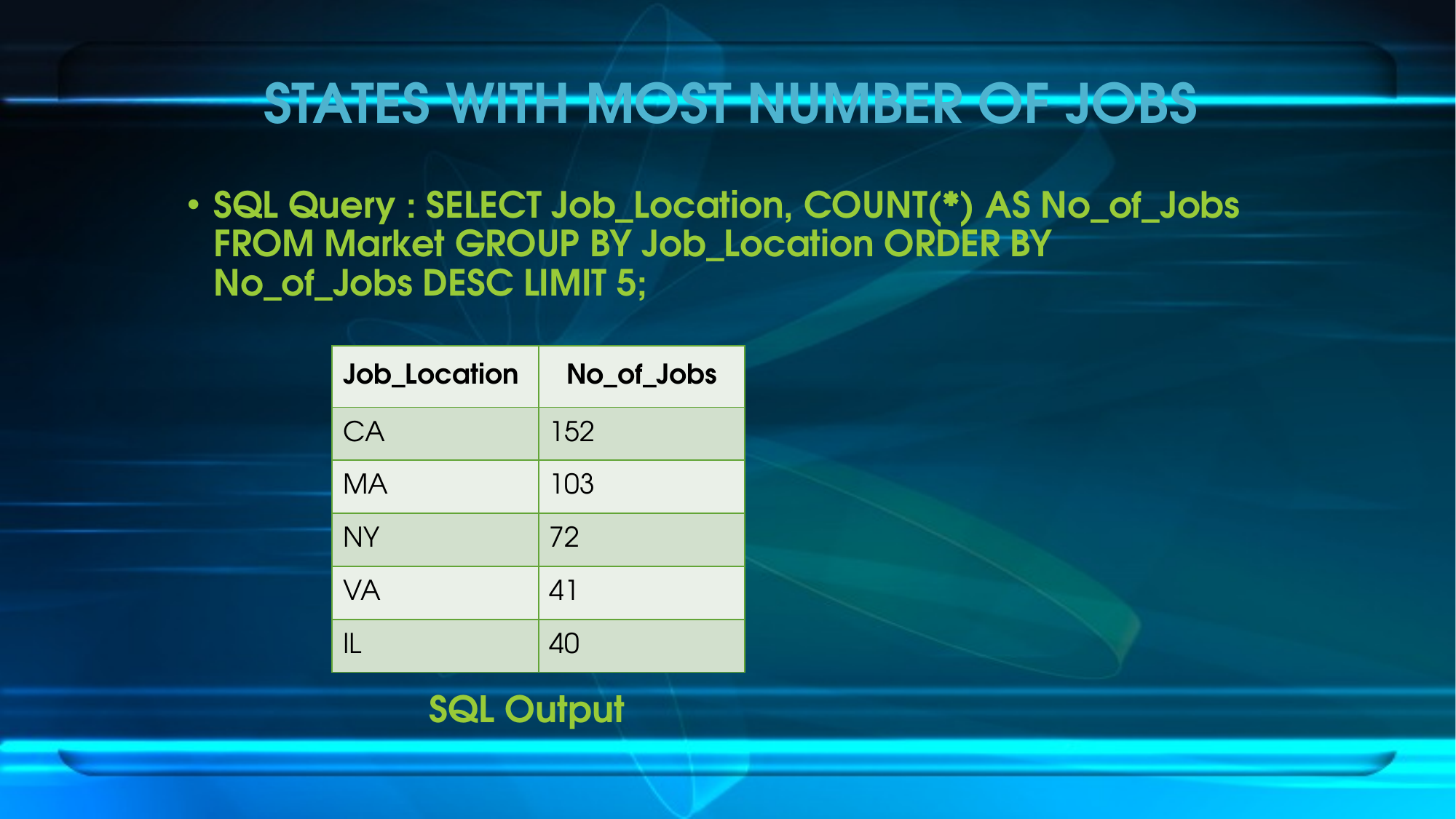

# STATES WITH MOST NUMBER OF JOBS
SQL Query : SELECT Job_Location, COUNT(*) AS No_of_Jobs FROM Market GROUP BY Job_Location ORDER BY No_of_Jobs DESC LIMIT 5;
| Job\_Location | No\_of\_Jobs |
| --- | --- |
| CA | 152 |
| MA | 103 |
| NY | 72 |
| VA | 41 |
| IL | 40 |
SQL Output